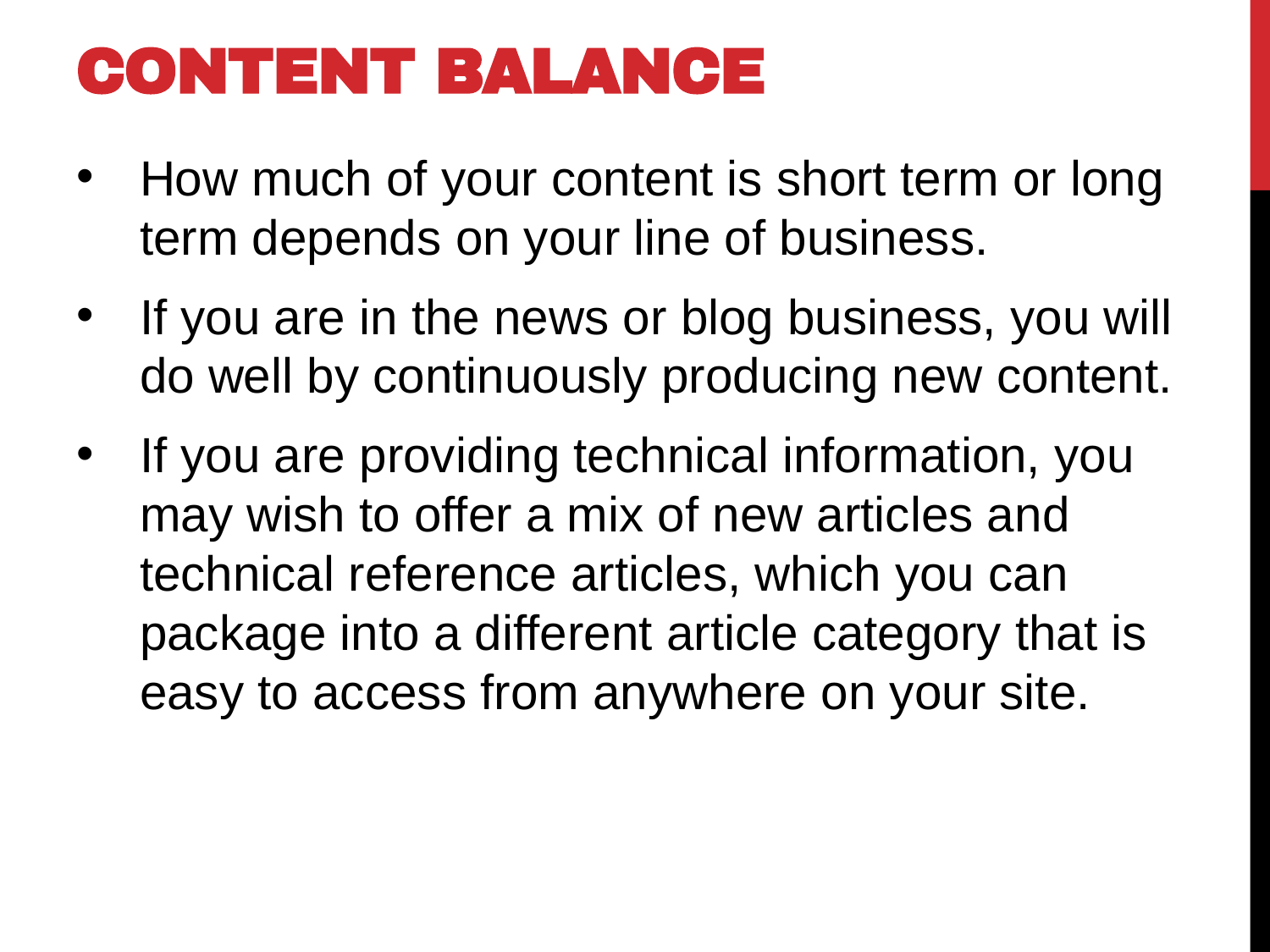

# Content Balance
How much of your content is short term or long term depends on your line of business.
If you are in the news or blog business, you will do well by continuously producing new content.
If you are providing technical information, you may wish to offer a mix of new articles and technical reference articles, which you can package into a different article category that is easy to access from anywhere on your site.